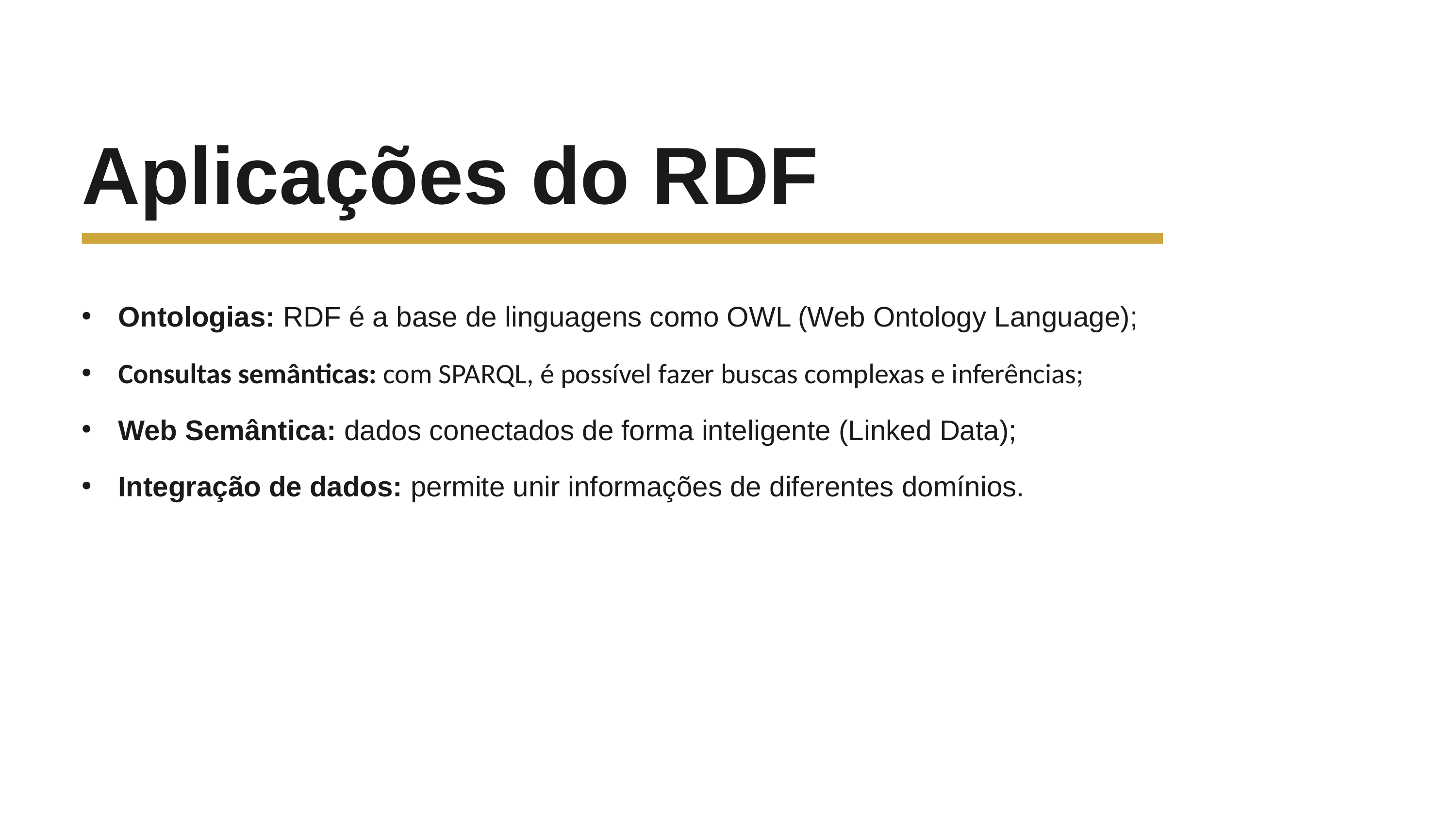

Aplicações do RDF

Ontologias: RDF é a base de linguagens como OWL (Web Ontology Language);

Consultas semânticas: com SPARQL, é possível fazer buscas complexas e inferências;

Web Semântica: dados conectados de forma inteligente (Linked Data);

Integração de dados: permite unir informações de diferentes domínios.